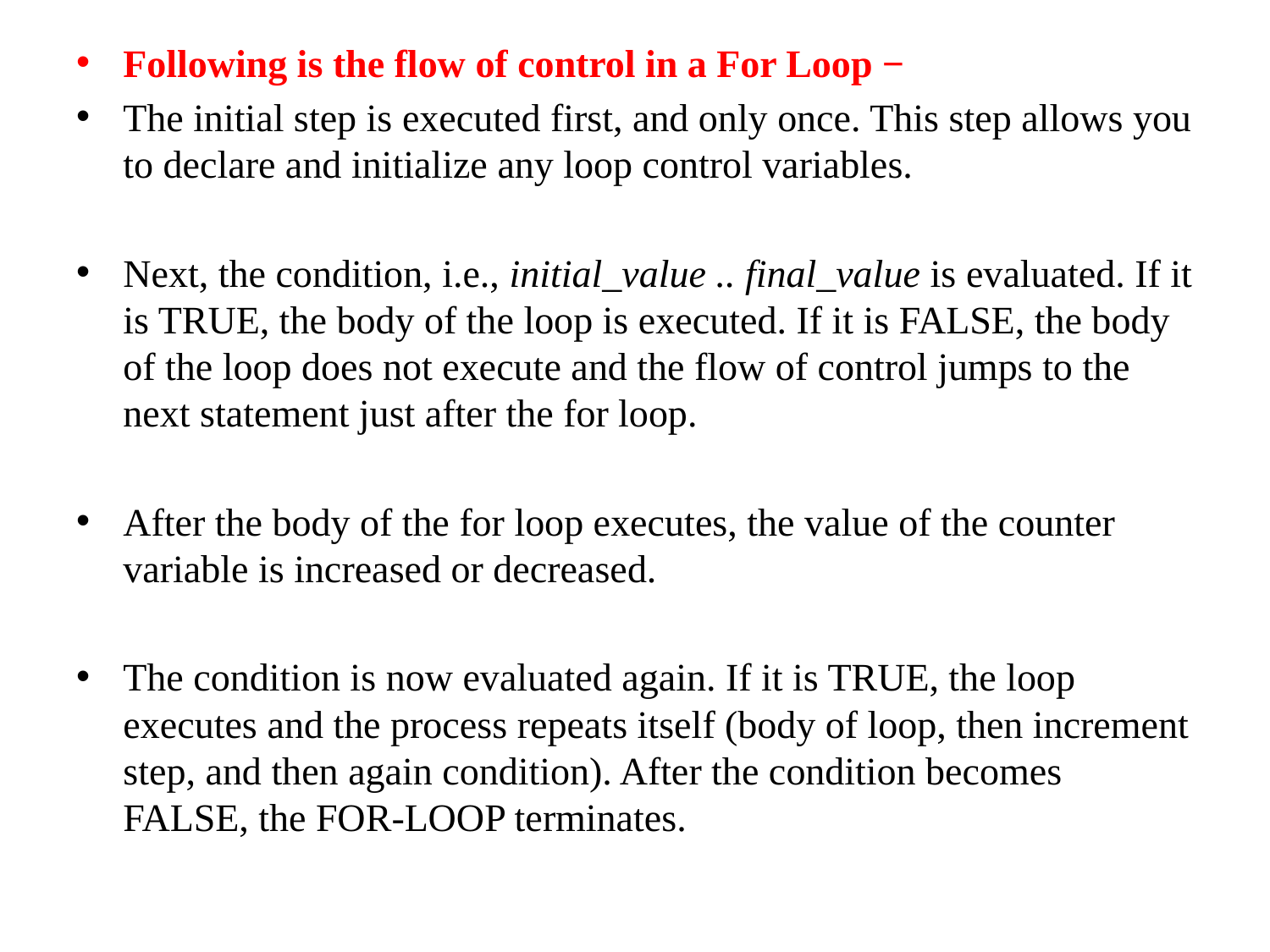

Following is the flow of control in a For Loop −
The initial step is executed first, and only once. This step allows you to declare and initialize any loop control variables.

Next, the condition, i.e., initial_value .. final_value is evaluated. If it is TRUE, the body of the loop is executed. If it is FALSE, the body of the loop does not execute and the flow of control jumps to the next statement just after the for loop.

After the body of the for loop executes, the value of the counter variable is increased or decreased.

The condition is now evaluated again. If it is TRUE, the loop executes and the process repeats itself (body of loop, then increment step, and then again condition). After the condition becomes FALSE, the FOR-LOOP terminates.